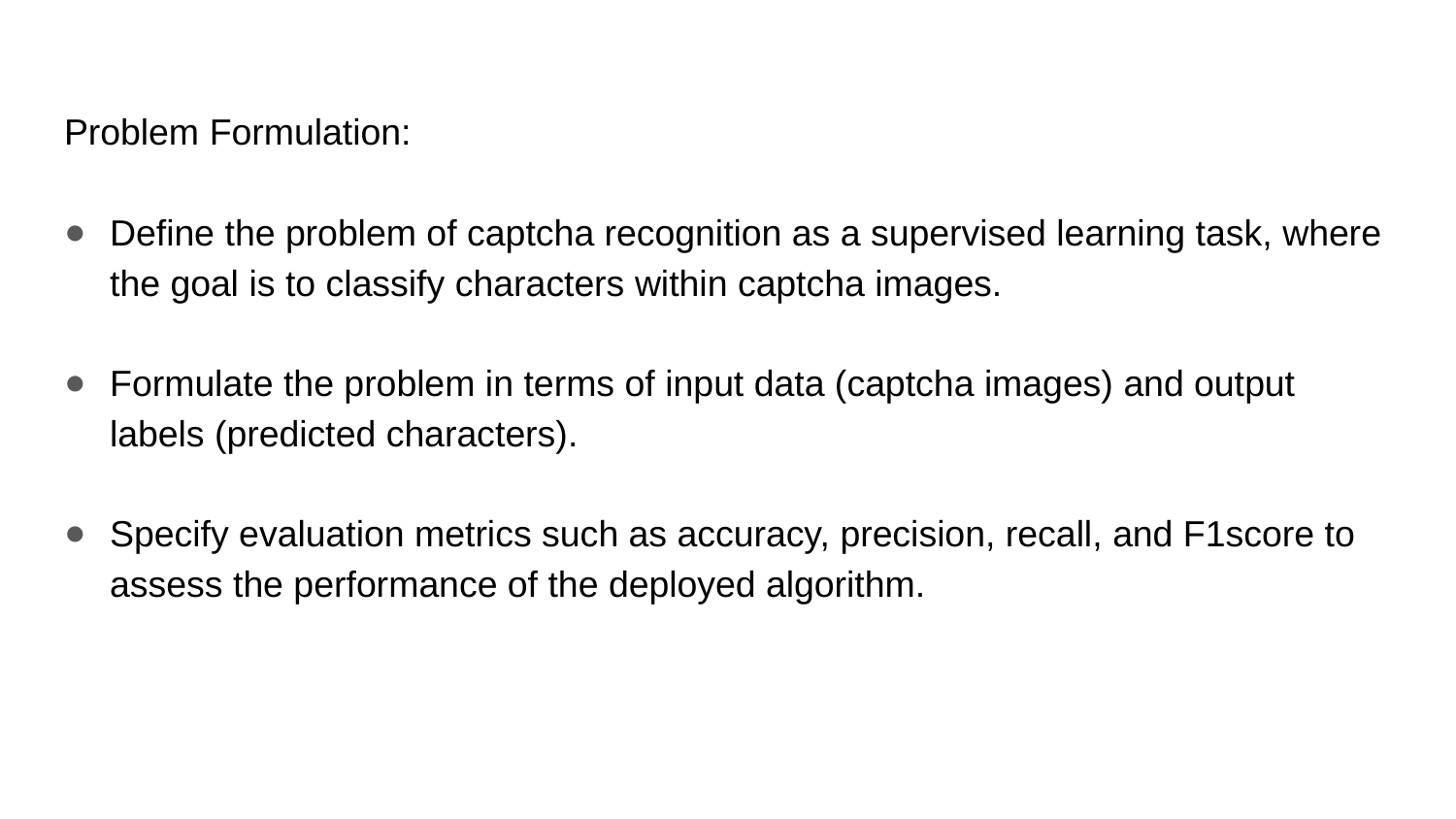

Problem Formulation:

Define the problem of captcha recognition as a supervised learning task, where the goal is to classify characters within captcha images.

Formulate the problem in terms of input data (captcha images) and output labels (predicted characters).

Specify evaluation metrics such as accuracy, precision, recall, and F1score to assess the performance of the deployed algorithm.